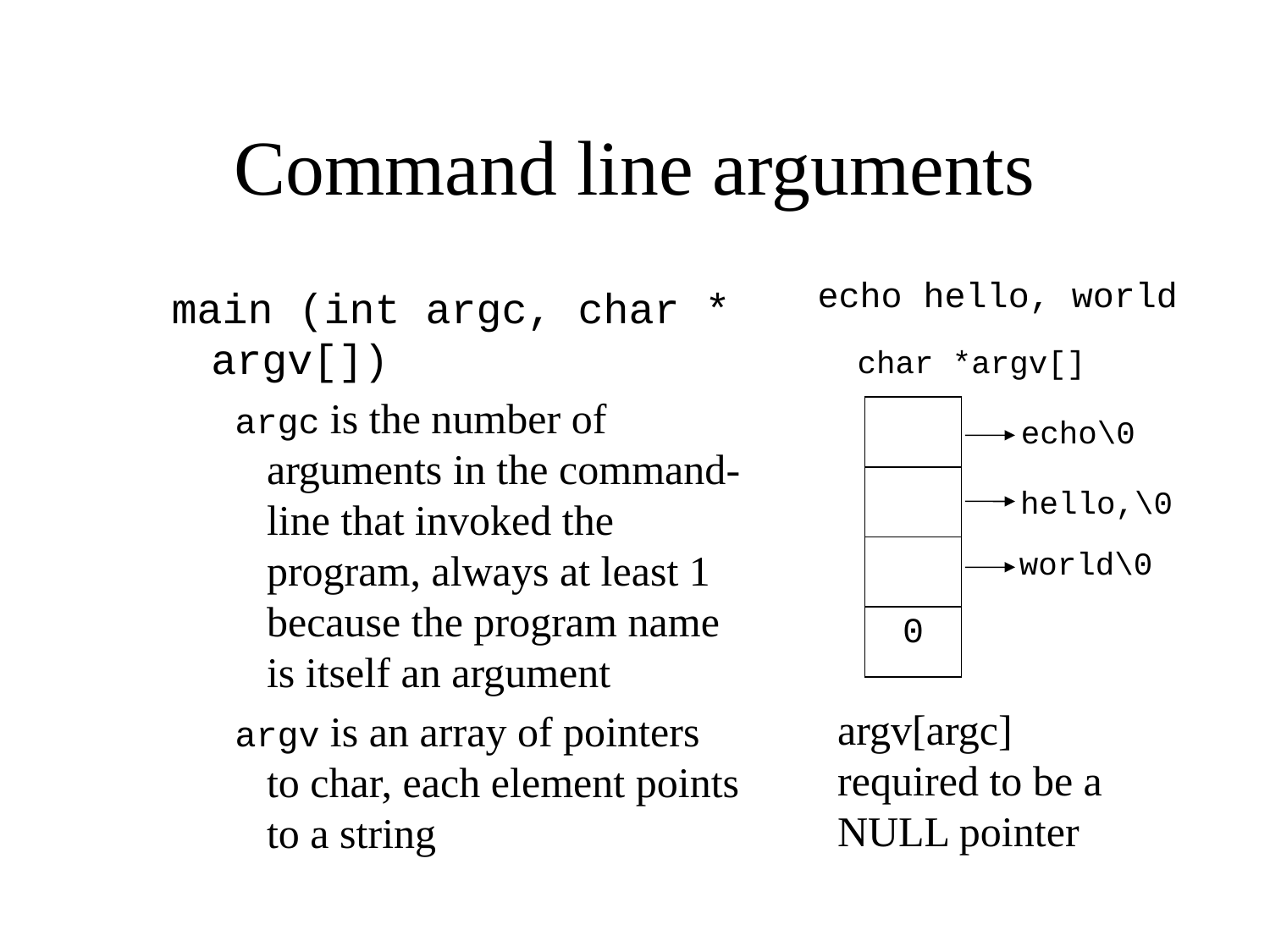

# Command line arguments
echo hello, world
main (int argc, char * argv[])
argc is the number of arguments in the command-line that invoked the program, always at least 1 because the program name is itself an argument
argv is an array of pointers to char, each element points to a string
char *argv[]
|  |
| --- |
|  |
|  |
| 0 |
echo\0

hello,\0

world\0

argv[argc] required to be a NULL pointer